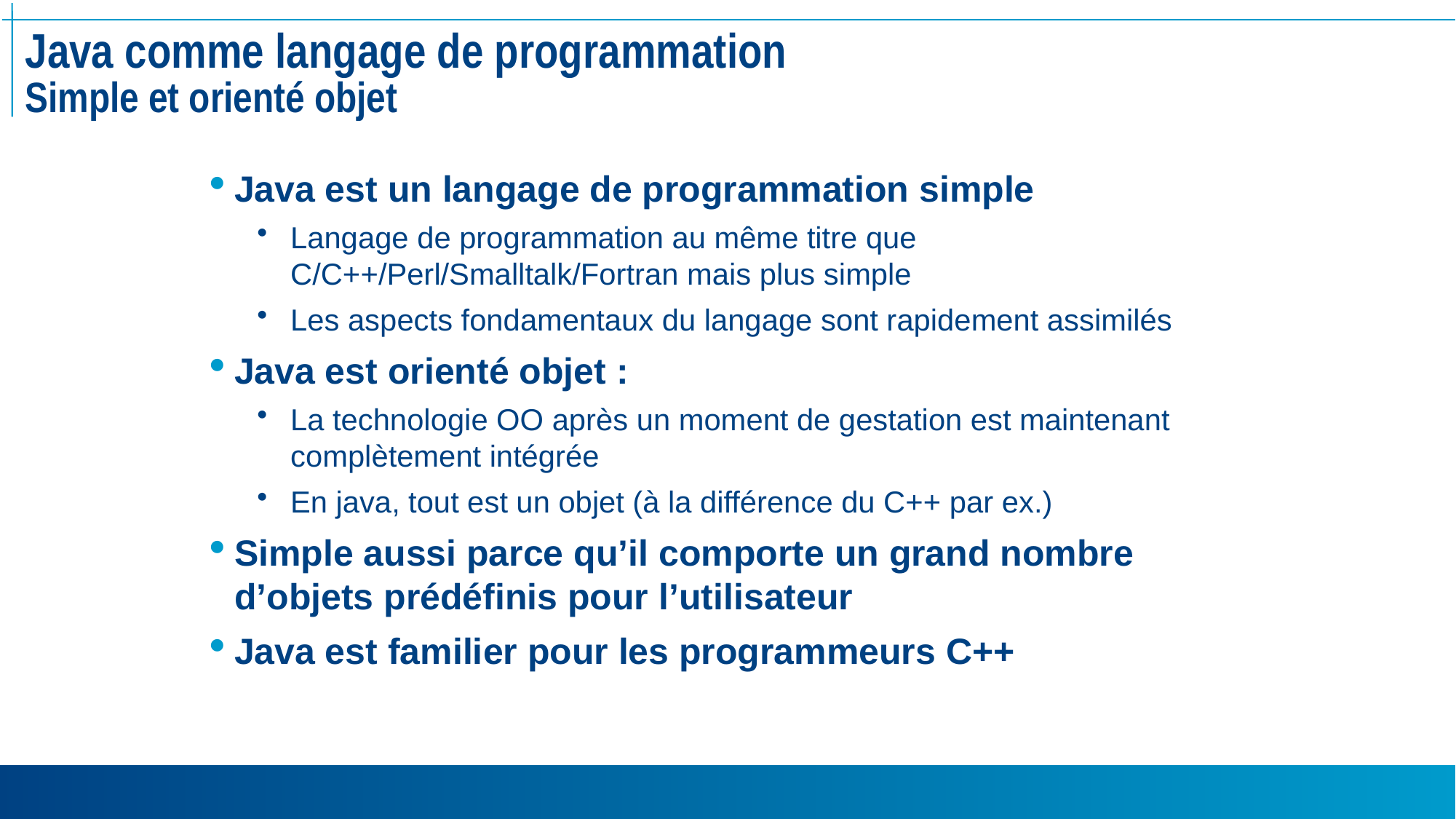

# Java comme langage de programmation Simple et orienté objet
Java est un langage de programmation simple
Langage de programmation au même titre que C/C++/Perl/Smalltalk/Fortran mais plus simple
Les aspects fondamentaux du langage sont rapidement assimilés
Java est orienté objet :
La technologie OO après un moment de gestation est maintenant complètement intégrée
En java, tout est un objet (à la différence du C++ par ex.)
Simple aussi parce qu’il comporte un grand nombre d’objets prédéfinis pour l’utilisateur
Java est familier pour les programmeurs C++